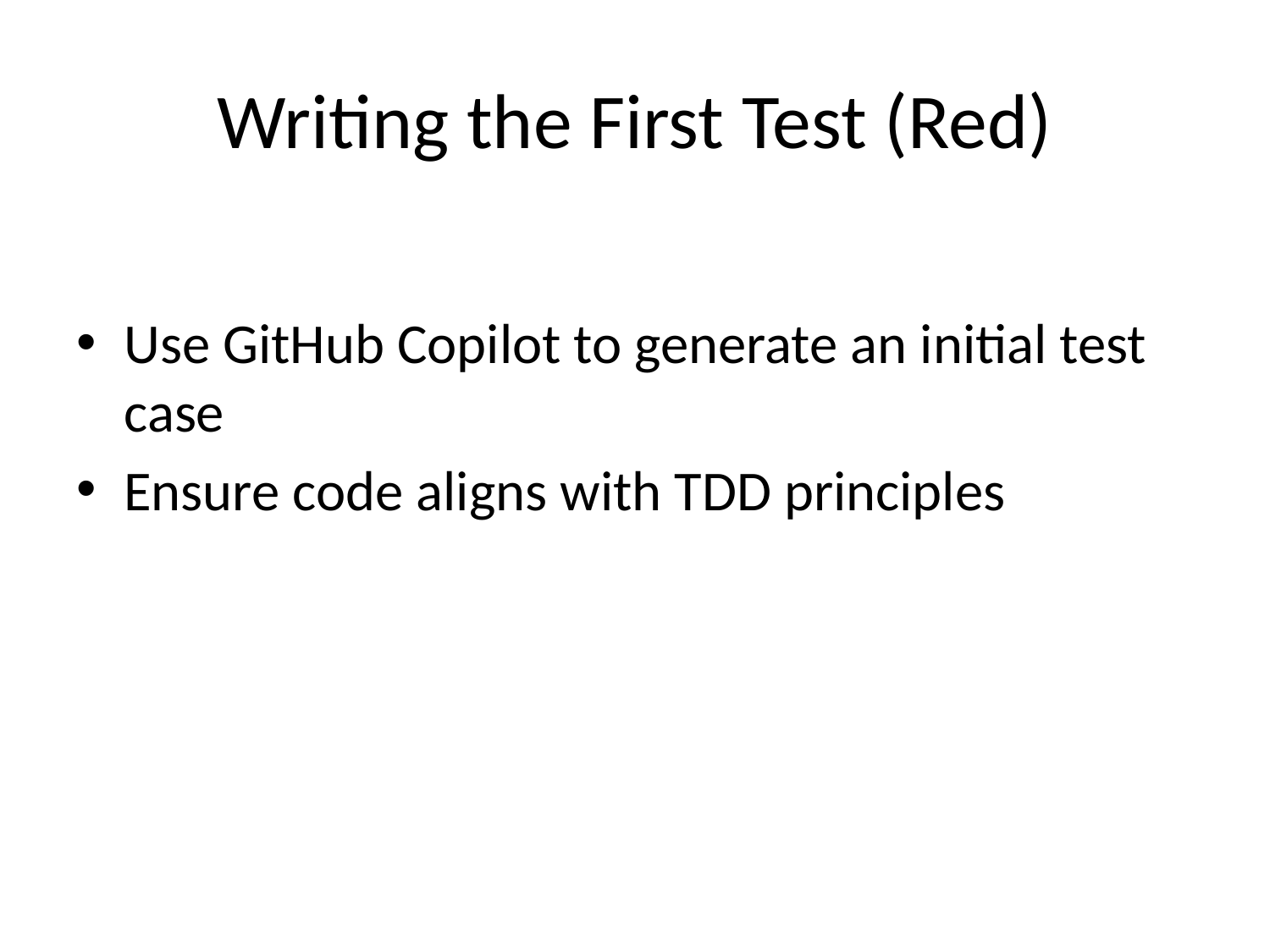

# Writing the First Test (Red)

Use GitHub Copilot to generate an initial test case
Ensure code aligns with TDD principles